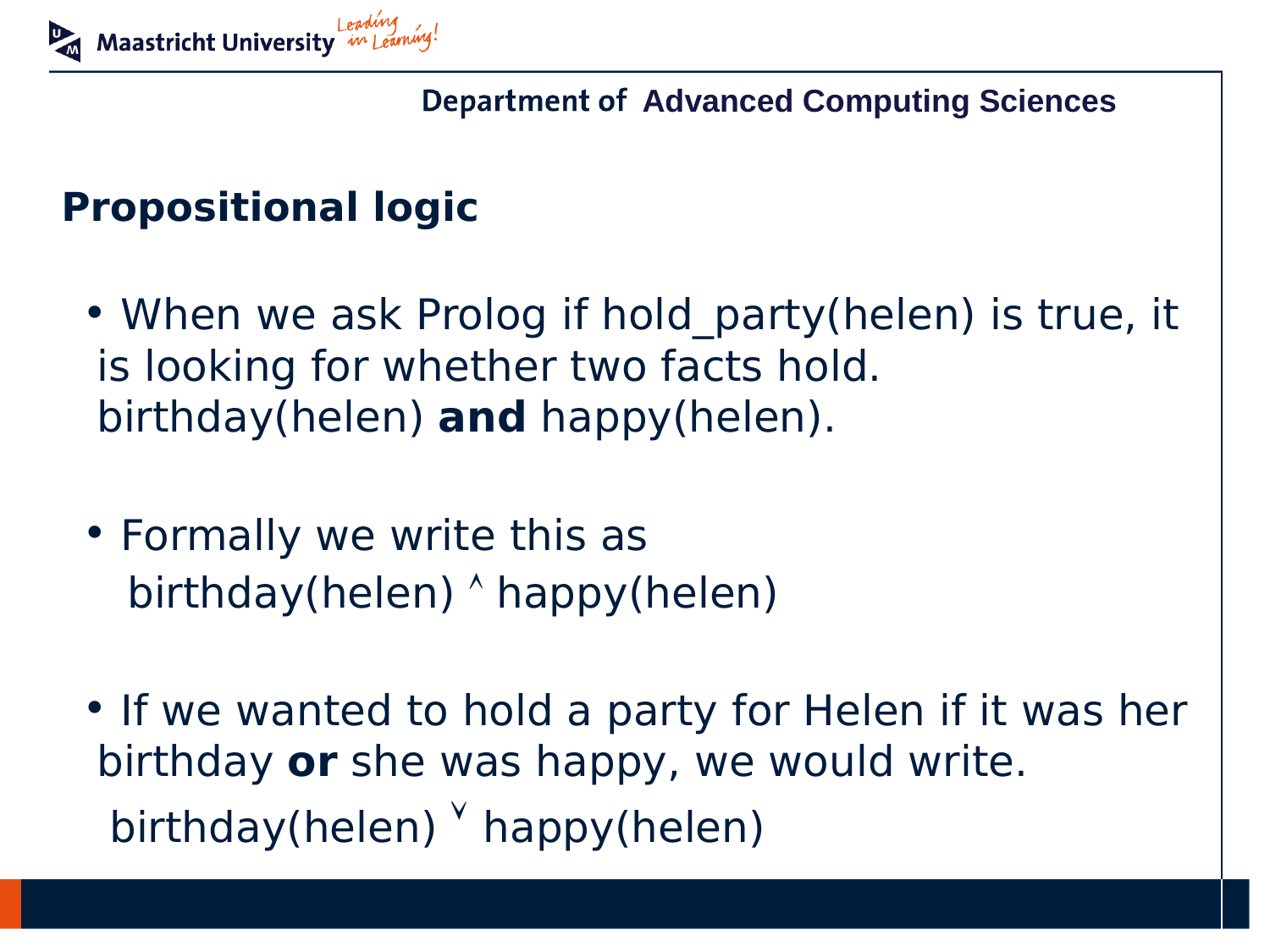

# Propositional logic
 When we ask Prolog if hold_party(helen) is true, it is looking for whether two facts hold.  birthday(helen) and happy(helen).

 Formally we write this as
birthday(helen) ∧ happy(helen)

 If we wanted to hold a party for Helen if it was her birthday or she was happy, we would write.
  birthday(helen) ∨ happy(helen)